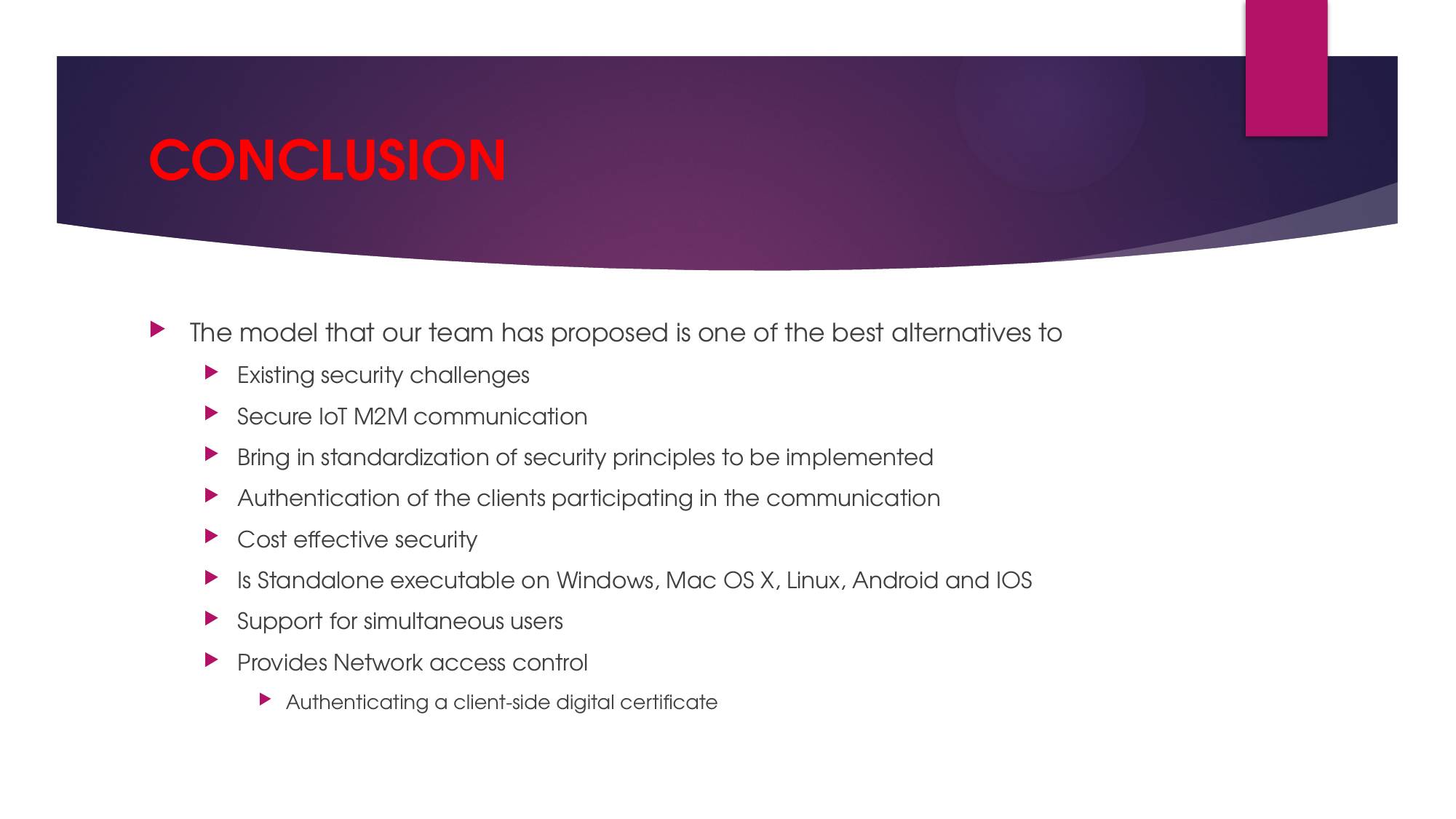

# CONCLUSION
The model that our team has proposed is one of the best alternatives to
Existing security challenges
Secure IoT M2M communication
Bring in standardization of security principles to be implemented
Authentication of the clients participating in the communication
Cost effective security
Is Standalone executable on Windows, Mac OS X, Linux, Android and IOS
Support for simultaneous users
Provides Network access control
Authenticating a client-side digital certificate